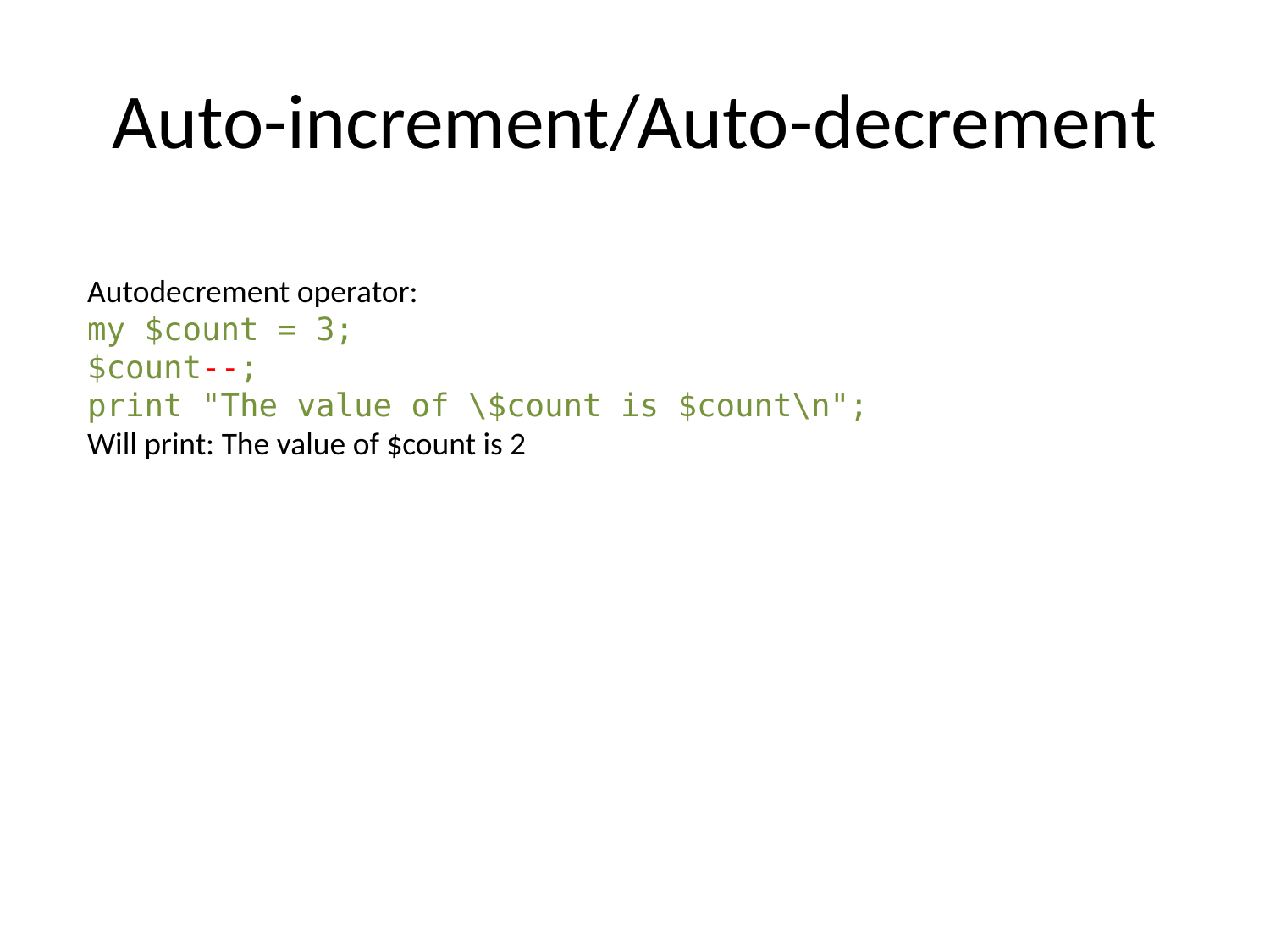

# Auto-increment/Auto-decrement

Autodecrement operator:
my $count = 3;
$count--;
print "The value of \$count is $count\n";
Will print: The value of $count is 2